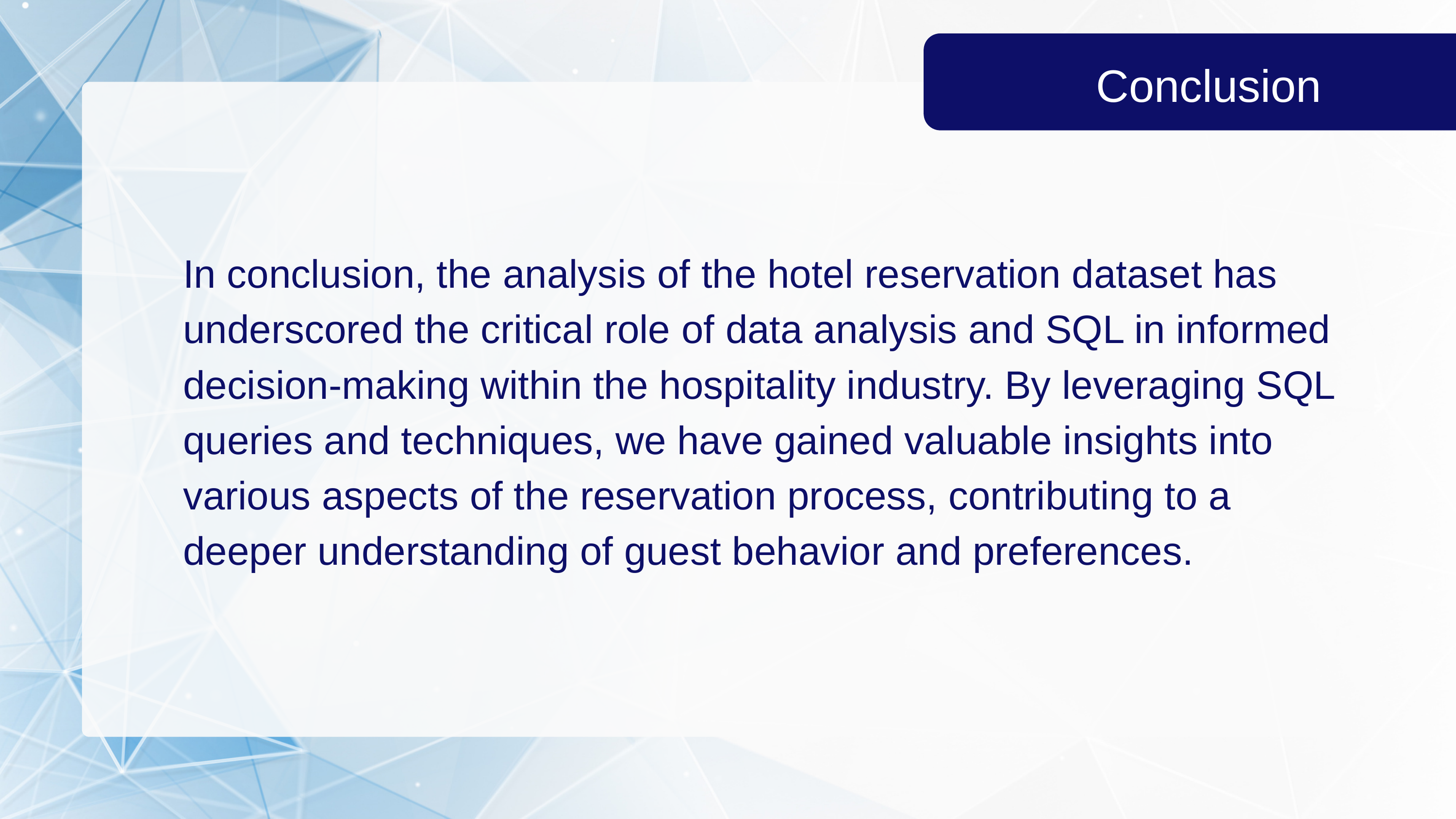

Conclusion

In conclusion, the analysis of the hotel reservation dataset has underscored the critical role of data analysis and SQL in informed decision-making within the hospitality industry. By leveraging SQL queries and techniques, we have gained valuable insights into various aspects of the reservation process, contributing to a deeper understanding of guest behavior and preferences.